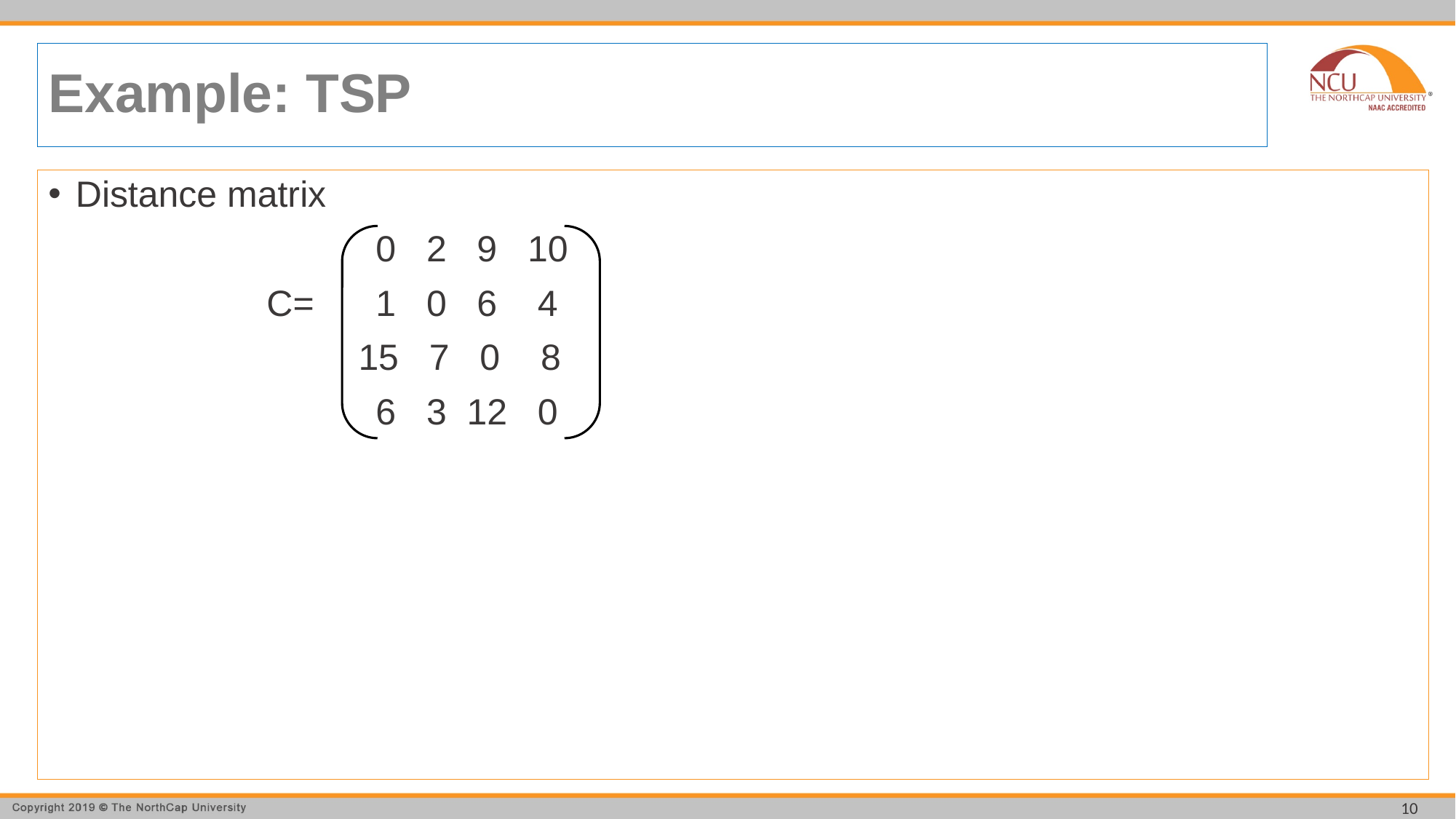

# Example: TSP
Distance matrix
			0   2   9   10
		C=	1   0   6    4
		         15   7   0    8
			6   3  12   0

10